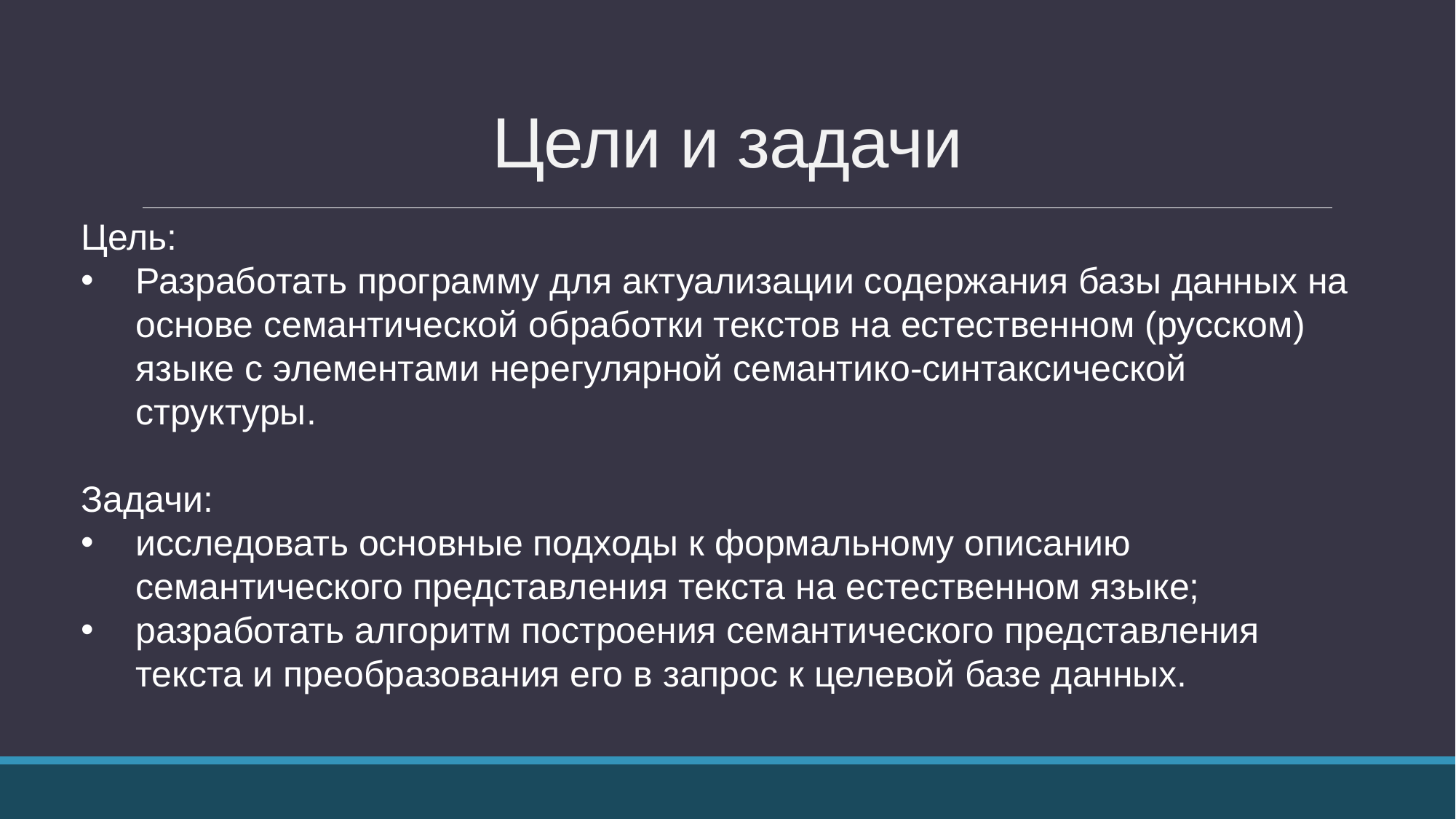

# Цели и задачи
Цель:
Разработать программу для актуализации содержания базы данных на основе семантической обработки текстов на естественном (русском) языке с элементами нерегулярной семантико-синтаксической структуры.

Задачи:
исследовать основные подходы к формальному описанию семантического представления текста на естественном языке;
разработать алгоритм построения семантического представления текста и преобразования его в запрос к целевой базе данных.